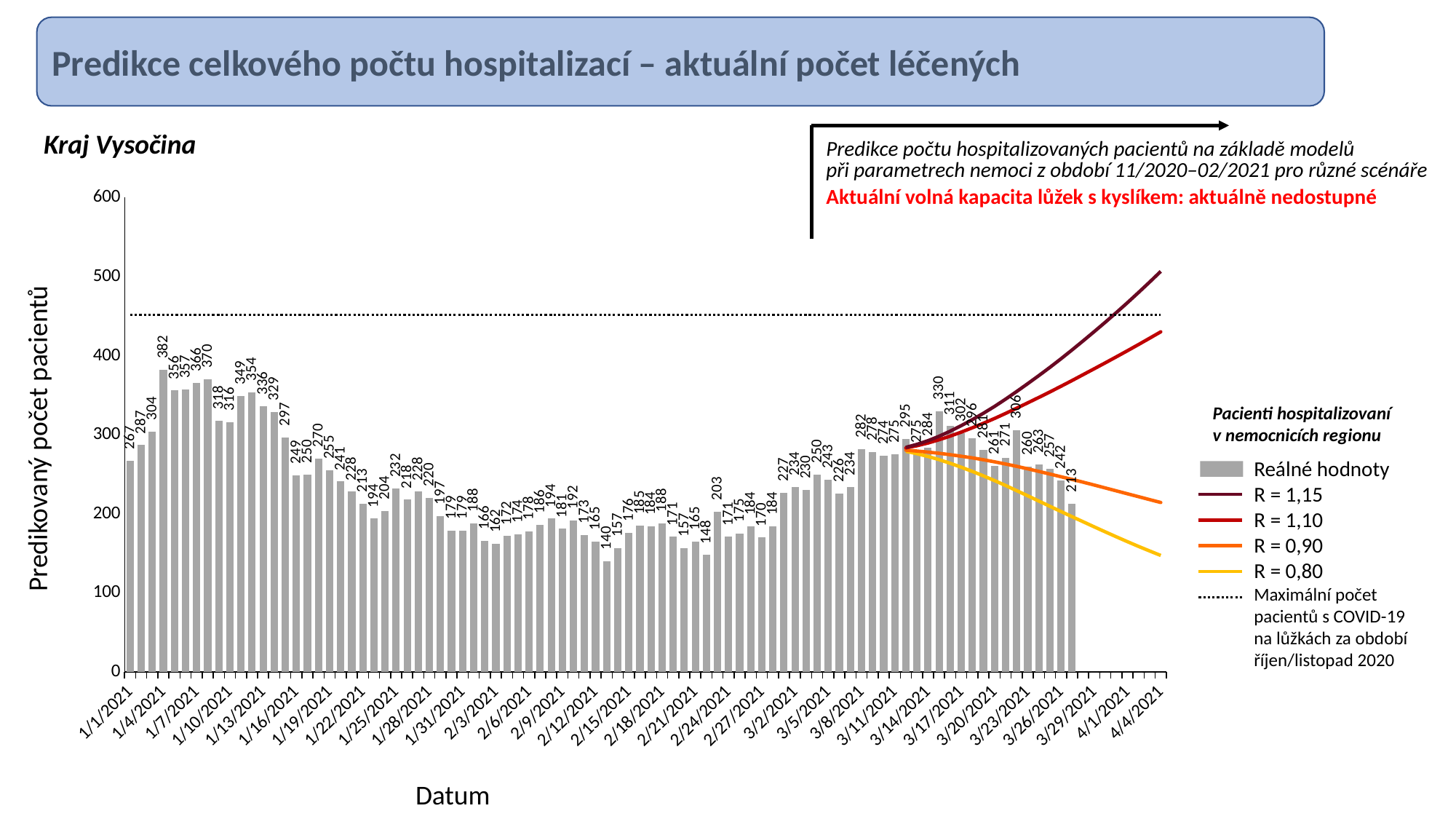

Predikce celkového počtu hospitalizací – aktuální počet léčených
Kraj Vysočina
| Predikce počtu hospitalizovaných pacientů na základě modelů při parametrech nemoci z období 11/2020–02/2021 pro různé scénáře |
| --- |
| Aktuální volná kapacita lůžek s kyslíkem: aktuálně nedostupné |

### Chart

| Category |  |  |  |  |  |  |
|---|---|---|---|---|---|---|
| 44197 | 267.0 | None | None | None | None | 452.0 |
| 44198 | 287.0 | None | None | None | None | 452.0 |
| 44199 | 304.0 | None | None | None | None | 452.0 |
| 44200 | 382.0 | None | None | None | None | 452.0 |
| 44201 | 356.0 | None | None | None | None | 452.0 |
| 44202 | 357.0 | None | None | None | None | 452.0 |
| 44203 | 366.0 | None | None | None | None | 452.0 |
| 44204 | 370.0 | None | None | None | None | 452.0 |
| 44205 | 318.0 | None | None | None | None | 452.0 |
| 44206 | 316.0 | None | None | None | None | 452.0 |
| 44207 | 349.0 | None | None | None | None | 452.0 |
| 44208 | 354.0 | None | None | None | None | 452.0 |
| 44209 | 336.0 | None | None | None | None | 452.0 |
| 44210 | 329.0 | None | None | None | None | 452.0 |
| 44211 | 297.0 | None | None | None | None | 452.0 |
| 44212 | 249.0 | None | None | None | None | 452.0 |
| 44213 | 250.0 | None | None | None | None | 452.0 |
| 44214 | 270.0 | None | None | None | None | 452.0 |
| 44215 | 255.0 | None | None | None | None | 452.0 |
| 44216 | 241.0 | None | None | None | None | 452.0 |
| 44217 | 228.0 | None | None | None | None | 452.0 |
| 44218 | 213.0 | None | None | None | None | 452.0 |
| 44219 | 194.0 | None | None | None | None | 452.0 |
| 44220 | 204.0 | None | None | None | None | 452.0 |
| 44221 | 232.0 | None | None | None | None | 452.0 |
| 44222 | 218.0 | None | None | None | None | 452.0 |
| 44223 | 228.0 | None | None | None | None | 452.0 |
| 44224 | 220.0 | None | None | None | None | 452.0 |
| 44225 | 197.0 | None | None | None | None | 452.0 |
| 44226 | 179.0 | None | None | None | None | 452.0 |
| 44227 | 179.0 | None | None | None | None | 452.0 |
| 44228 | 188.0 | None | None | None | None | 452.0 |
| 44229 | 166.0 | None | None | None | None | 452.0 |
| 44230 | 162.0 | None | None | None | None | 452.0 |
| 44231 | 172.0 | None | None | None | None | 452.0 |
| 44232 | 174.0 | None | None | None | None | 452.0 |
| 44233 | 178.0 | None | None | None | None | 452.0 |
| 44234 | 186.0 | None | None | None | None | 452.0 |
| 44235 | 194.0 | None | None | None | None | 452.0 |
| 44236 | 181.0 | None | None | None | None | 452.0 |
| 44237 | 192.0 | None | None | None | None | 452.0 |
| 44238 | 173.0 | None | None | None | None | 452.0 |
| 44239 | 165.0 | None | None | None | None | 452.0 |
| 44240 | 140.0 | None | None | None | None | 452.0 |
| 44241 | 157.0 | None | None | None | None | 452.0 |
| 44242 | 176.0 | None | None | None | None | 452.0 |
| 44243 | 185.0 | None | None | None | None | 452.0 |
| 44244 | 184.0 | None | None | None | None | 452.0 |
| 44245 | 188.0 | None | None | None | None | 452.0 |
| 44246 | 171.0 | None | None | None | None | 452.0 |
| 44247 | 157.0 | None | None | None | None | 452.0 |
| 44248 | 165.0 | None | None | None | None | 452.0 |
| 44249 | 148.0 | None | None | None | None | 452.0 |
| 44250 | 203.0 | None | None | None | None | 452.0 |
| 44251 | 171.0 | None | None | None | None | 452.0 |
| 44252 | 175.0 | None | None | None | None | 452.0 |
| 44253 | 184.0 | None | None | None | None | 452.0 |
| 44254 | 170.0 | None | None | None | None | 452.0 |
| 44255 | 184.0 | None | None | None | None | 452.0 |
| 44256 | 227.0 | None | None | None | None | 452.0 |
| 44257 | 234.0 | None | None | None | None | 452.0 |
| 44258 | 230.0 | None | None | None | None | 452.0 |
| 44259 | 250.0 | None | None | None | None | 452.0 |
| 44260 | 243.0 | None | None | None | None | 452.0 |
| 44261 | 226.0 | None | None | None | None | 452.0 |
| 44262 | 234.0 | None | None | None | None | 452.0 |
| 44263 | 282.0 | None | None | None | None | 452.0 |
| 44264 | 278.0 | None | None | None | None | 452.0 |
| 44265 | 274.0 | None | None | None | None | 452.0 |
| 44266 | 275.0 | None | None | None | None | 452.0 |
| 44267 | 295.0 | 279.2105846023122 | 280.635750046878 | 283.4860809360095 | 284.1980592624295 | 452.0 |
| 44268 | 275.0 | 276.1339159146647 | 279.4660754658592 | 286.2307242814789 | 287.9420139935965 | 452.0 |
| 44269 | 284.0 | 272.6432221666795 | 278.19283159352324 | 289.6709406196485 | 292.61910858486243 | 452.0 |
| 44270 | 330.0 | 268.65751286802674 | 276.7295434248078 | 293.7641905858925 | 298.20673467894903 | 452.0 |
| 44271 | 311.0 | 264.0381326728969 | 274.9337159791277 | 298.38423855356973 | 304.590239870593 | 452.0 |
| 44272 | 302.0 | 259.0476820584319 | 272.9763449384025 | 303.47649658246087 | 311.6515034827687 | 452.0 |
| 44273 | 296.0 | 253.75973752328176 | 270.8638807930139 | 308.92170822058904 | 319.24454064082323 | 452.0 |
| 44274 | 281.0 | 248.10985540465413 | 268.50548173184416 | 314.63796590112736 | 327.30391609856713 | 452.0 |
| 44275 | 261.0 | 242.12039527187673 | 265.90840416813353 | 320.683254042492 | 335.9258737236555 | 452.0 |
| 44276 | 271.0 | 235.87056568577233 | 263.12665201489506 | 327.0848628575478 | 345.13829930059467 | 452.0 |
| 44277 | 306.0 | 229.42857127656708 | 260.1771458550714 | 333.7522278331928 | 354.8230380252238 | 452.0 |
| 44278 | 260.0 | 222.83269929478809 | 257.0313113429233 | 340.5000437886482 | 364.75518841383837 | 452.0 |
| 44279 | 263.0 | 216.20007809003582 | 253.76657459519413 | 347.32927398990824 | 374.92297674377295 | 452.0 |
| 44280 | 257.0 | 209.56872582503968 | 250.41482302719044 | 354.28403458513066 | 385.38654592338276 | 452.0 |
| 44281 | 242.0 | 202.9870314507109 | 247.01597085231114 | 361.41967050463245 | 396.21956795102324 | 452.0 |
| 44282 | 213.0 | 196.47005617734249 | 243.57250053949417 | 368.7202452681033 | 407.40558751064236 | 452.0 |
| 44283 | 0.0 | 190.01808120321175 | 240.07436831221372 | 376.1342942611242 | 418.8856047791128 | 452.0 |
| 44284 | 0.0 | 183.5869907668647 | 236.47075164734417 | 383.5801922772653 | 430.57014191466646 | 452.0 |
| 44285 | 0.0 | 177.20463665355305 | 232.78633418942417 | 391.0739105410945 | 442.4804435026009 | 452.0 |
| 44286 | 0.0 | 170.94005433790372 | 229.08586616477038 | 398.68039483805967 | 454.6928258066167 | 452.0 |
| 44287 | 0.0 | 164.81697110570371 | 225.38850361615806 | 406.41531682480644 | 467.2294745097573 | 452.0 |
| 44288 | 0.0 | 158.85854385996063 | 221.7110630675912 | 414.2780454522707 | 480.09175431363974 | 452.0 |
| 44289 | 0.0 | 153.0573721030379 | 218.04479852574443 | 422.23751313980597 | 493.24744946138105 | 452.0 |
| 44290 | 0.0 | 147.42456226059582 | 214.40295774642345 | 430.3034802801043 | 506.70743056827007 | 452.0 |
|  | None | None | None | None | None | None |
|  | None | None | None | None | None | None |
|  | None | None | None | None | None | None |
|  | None | None | None | None | None | None |
|  | None | None | None | None | None | None |
|  | None | None | None | None | None | None |
|  | None | None | None | None | None | None |
|  | None | None | None | None | None | None |
|  | None | None | None | None | None | None |
|  | None | None | None | None | None | None |
|  | None | None | None | None | None | None |
|  | None | None | None | None | None | None |
|  | None | None | None | None | None | None |
|  | None | None | None | None | None | None |
|  | None | None | None | None | None | None |
|  | None | None | None | None | None | None |
|  | None | None | None | None | None | None |
|  | None | None | None | None | None | None |
|  | None | None | None | None | None | None |
|  | None | None | None | None | None | None |
|  | None | None | None | None | None | None |
|  | None | None | None | None | None | None |
|  | None | None | None | None | None | None |
|  | None | None | None | None | None | None |
|  | None | None | None | None | None | None |
|  | None | None | None | None | None | None |
|  | None | None | None | None | None | None |
|  | None | None | None | None | None | None |
|  | None | None | None | None | None | None |
|  | None | None | None | None | None | None |
|  | None | None | None | None | None | None |
|  | None | None | None | None | None | None |
|  | None | None | None | None | None | None |
|  | None | None | None | None | None | None |
|  | None | None | None | None | None | None |
|  | None | None | None | None | None | None |
|  | None | None | None | None | None | None |
|  | None | None | None | None | None | None |
|  | None | None | None | None | None | None |
|  | None | None | None | None | None | None |
|  | None | None | None | None | None | None |
|  | None | None | None | None | None | None |
|  | None | None | None | None | None | None |
|  | None | None | None | None | None | None |
|  | None | None | None | None | None | None |
|  | None | None | None | None | None | None |
|  | None | None | None | None | None | None |
|  | None | None | None | None | None | None |
|  | None | None | None | None | None | None |
|  | None | None | None | None | None | None |
|  | None | None | None | None | None | None |
|  | None | None | None | None | None | None |
|  | None | None | None | None | None | None |
|  | None | None | None | None | None | None |
|  | None | None | None | None | None | None |
|  | None | None | None | None | None | None |
|  | None | None | None | None | None | None |
|  | None | None | None | None | None | None |
|  | None | None | None | None | None | None |
|  | None | None | None | None | None | None |
|  | None | None | None | None | None | None |
|  | None | None | None | None | None | None |
|  | None | None | None | None | None | None |
|  | None | None | None | None | None | None |
|  | None | None | None | None | None | None |
|  | None | None | None | None | None | None |
|  | None | None | None | None | None | None |
|  | None | None | None | None | None | None |
|  | None | None | None | None | None | None |
|  | None | None | None | None | None | None |
|  | None | None | None | None | None | None |
|  | None | None | None | None | None | None |
|  | None | None | None | None | None | None |
|  | None | None | None | None | None | None |
|  | None | None | None | None | None | None |
|  | None | None | None | None | None | None |
|  | None | None | None | None | None | None |
|  | None | None | None | None | None | None |
|  | None | None | None | None | None | None |
|  | None | None | None | None | None | None |
|  | None | None | None | None | None | None |
|  | None | None | None | None | None | None |
|  | None | None | None | None | None | None |
|  | None | None | None | None | None | None |
|  | None | None | None | None | None | None |
|  | None | None | None | None | None | None |
|  | None | None | None | None | None | None |
Pacienti hospitalizovaní v nemocnicích regionu
Predikovaný počet pacientů
Reálné hodnoty
R = 1,15
R = 1,10
R = 0,90
R = 0,80
Maximální počet pacientů s COVID-19 na lůžkách za období říjen/listopad 2020

Datum